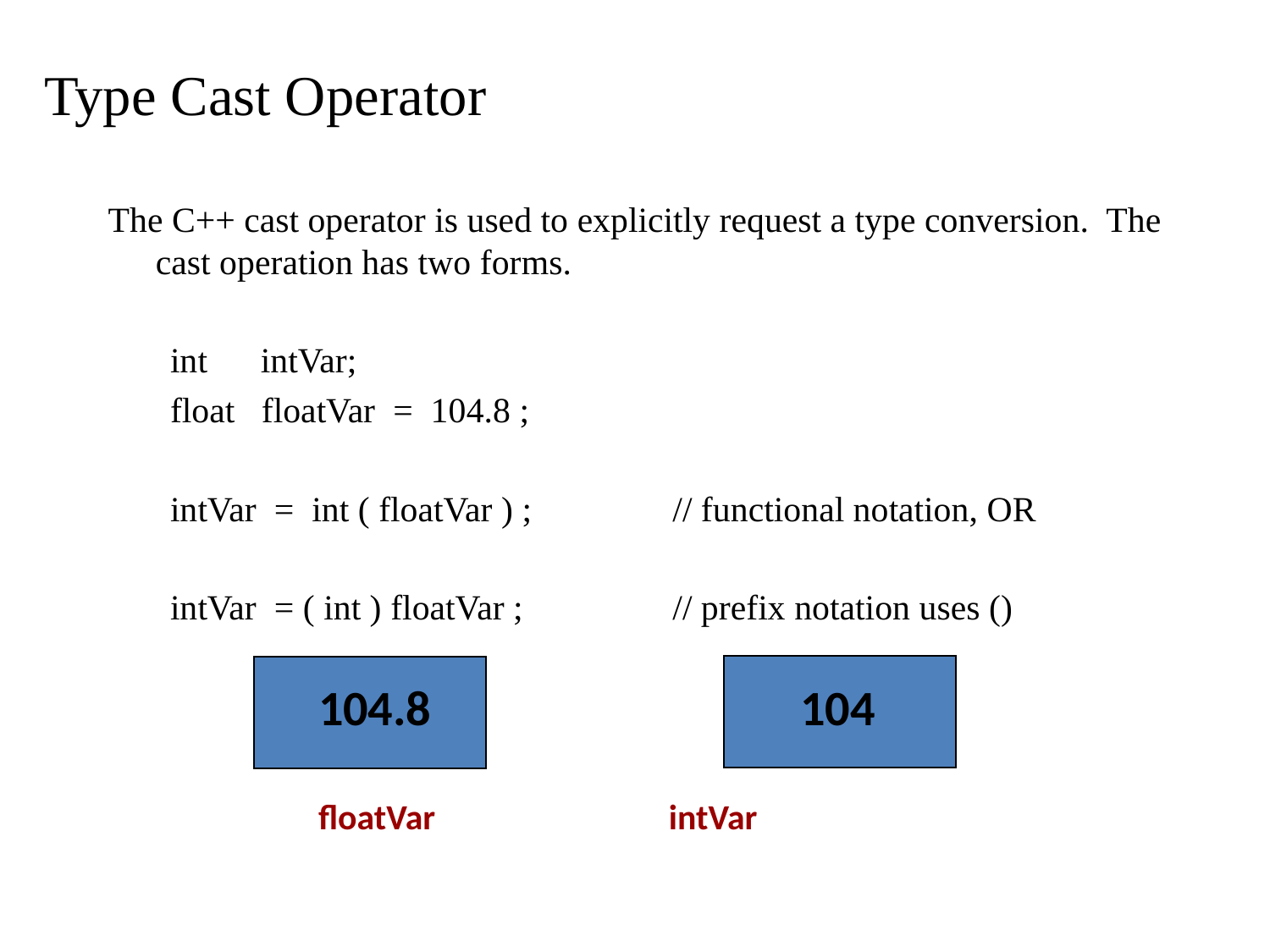

Type Cast Operator
The C++ cast operator is used to explicitly request a type conversion.  The cast operation has two forms.

       int      intVar;
       float   floatVar  =  104.8 ;

       intVar  =  int ( floatVar ) ;   	 // functional notation, OR

       intVar  = ( int ) floatVar ;      	 // prefix notation uses ()

104.8			         104

floatVar		            intVar